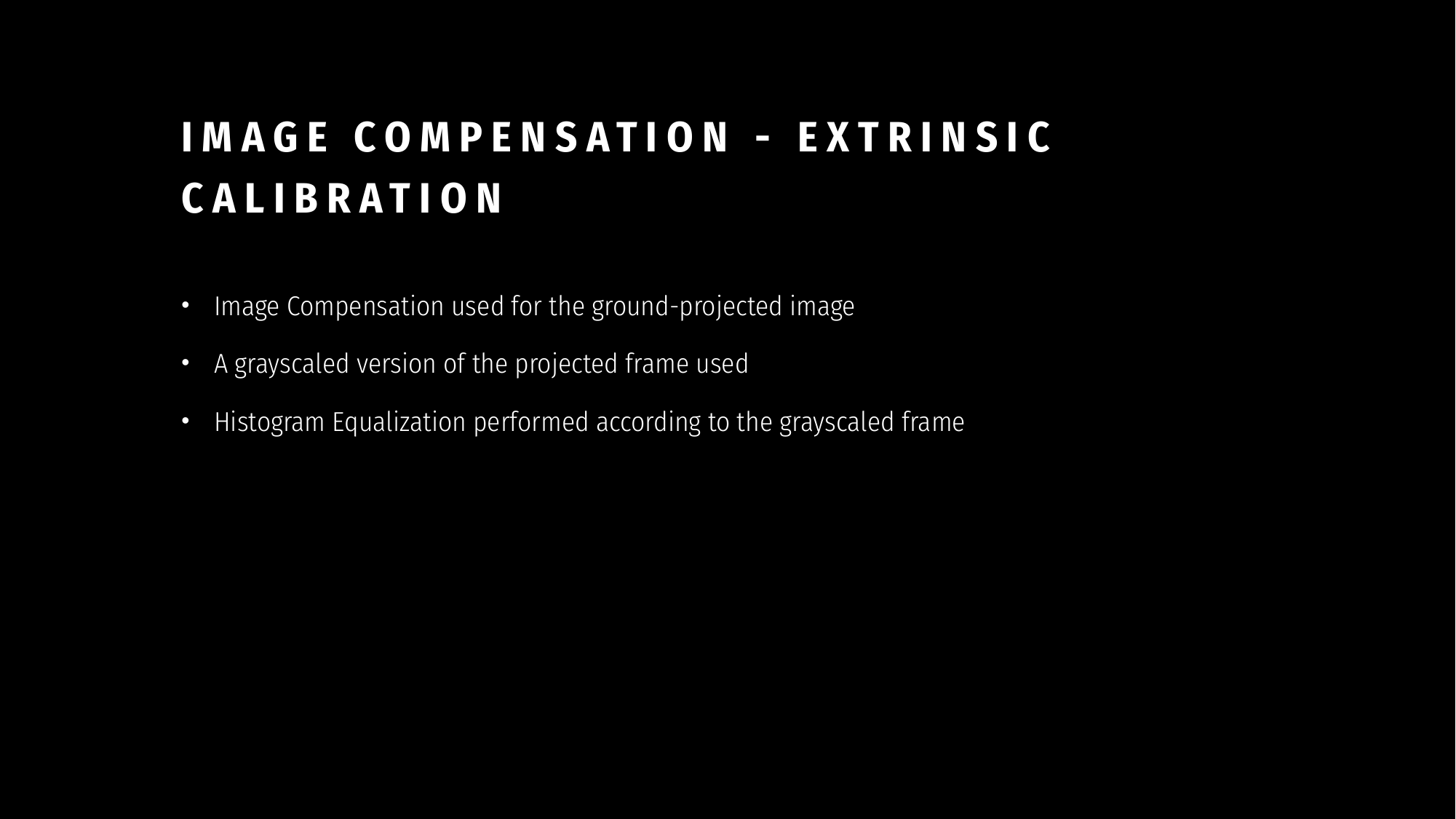

# Image Compensation - Extrinsic Calibration
Image Compensation used for the ground-projected image
A grayscaled version of the projected frame used
Histogram Equalization performed according to the grayscaled frame